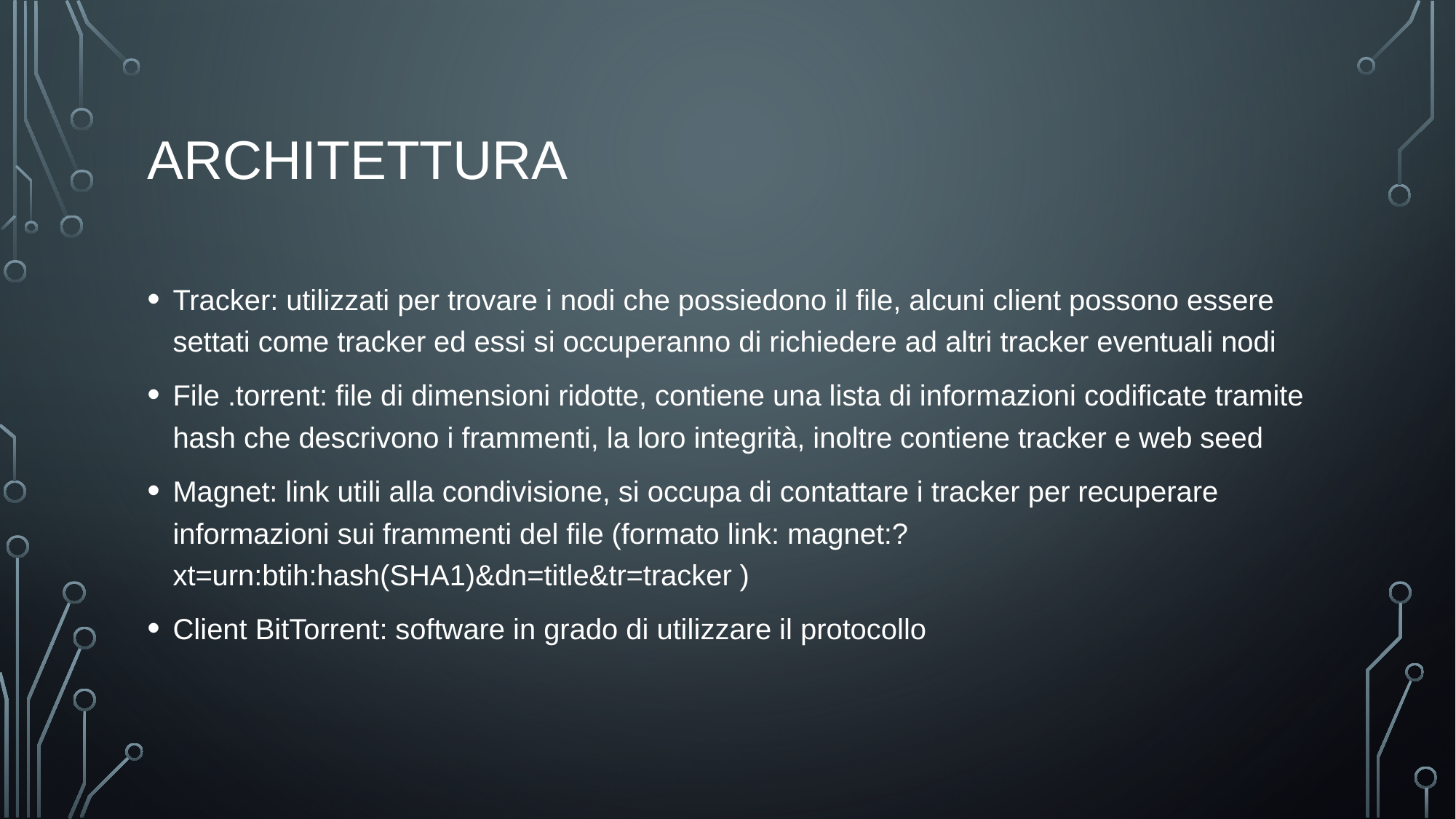

# Architettura
Tracker: utilizzati per trovare i nodi che possiedono il file, alcuni client possono essere settati come tracker ed essi si occuperanno di richiedere ad altri tracker eventuali nodi
File .torrent: file di dimensioni ridotte, contiene una lista di informazioni codificate tramite hash che descrivono i frammenti, la loro integrità, inoltre contiene tracker e web seed
Magnet: link utili alla condivisione, si occupa di contattare i tracker per recuperare informazioni sui frammenti del file (formato link: magnet:?xt=urn:btih:hash(SHA1)&dn=title&tr=tracker )
Client BitTorrent: software in grado di utilizzare il protocollo